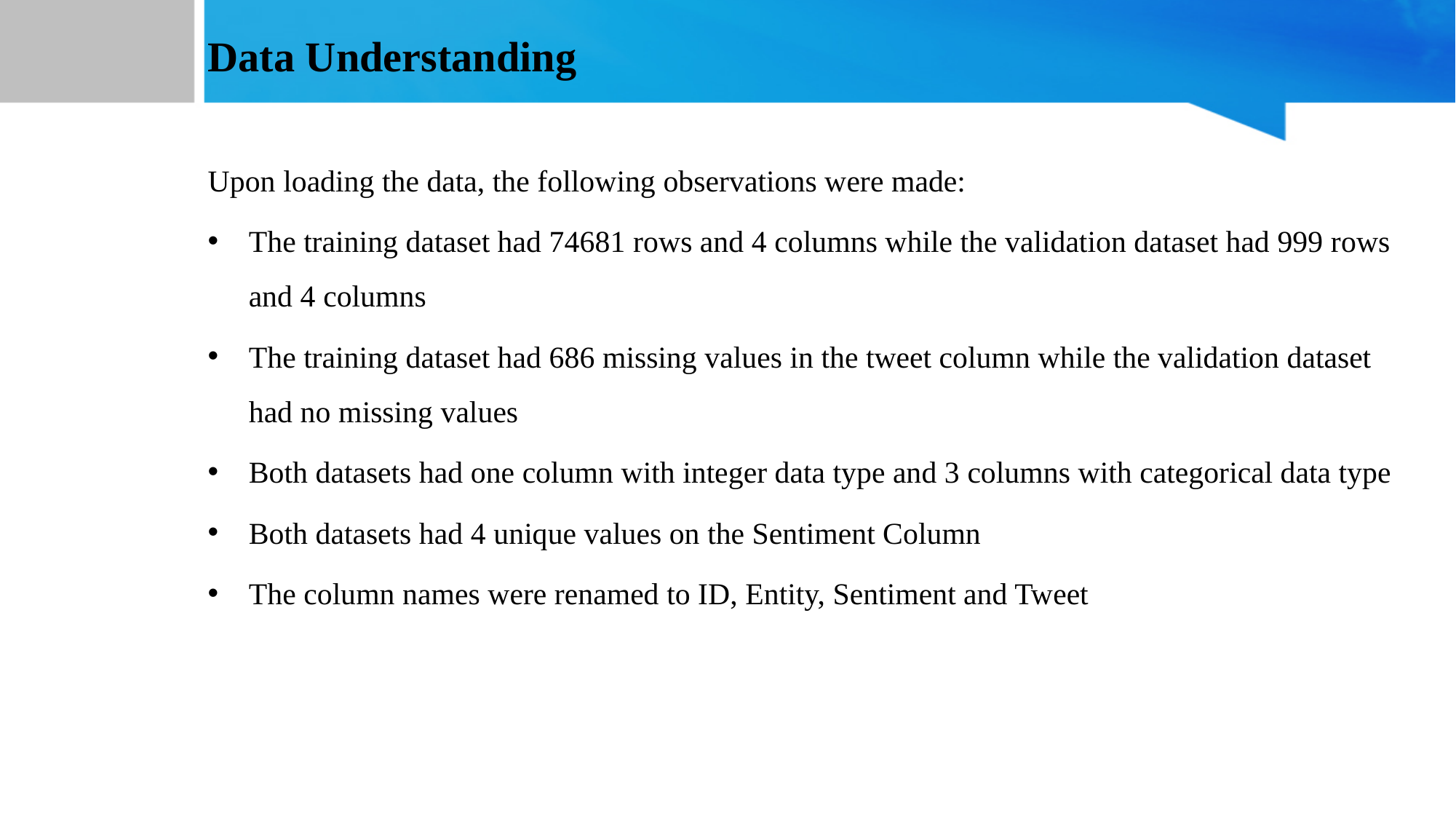

# Data Understanding
Upon loading the data, the following observations were made:
The training dataset had 74681 rows and 4 columns while the validation dataset had 999 rows and 4 columns
The training dataset had 686 missing values in the tweet column while the validation dataset had no missing values
Both datasets had one column with integer data type and 3 columns with categorical data type
Both datasets had 4 unique values on the Sentiment Column
The column names were renamed to ID, Entity, Sentiment and Tweet